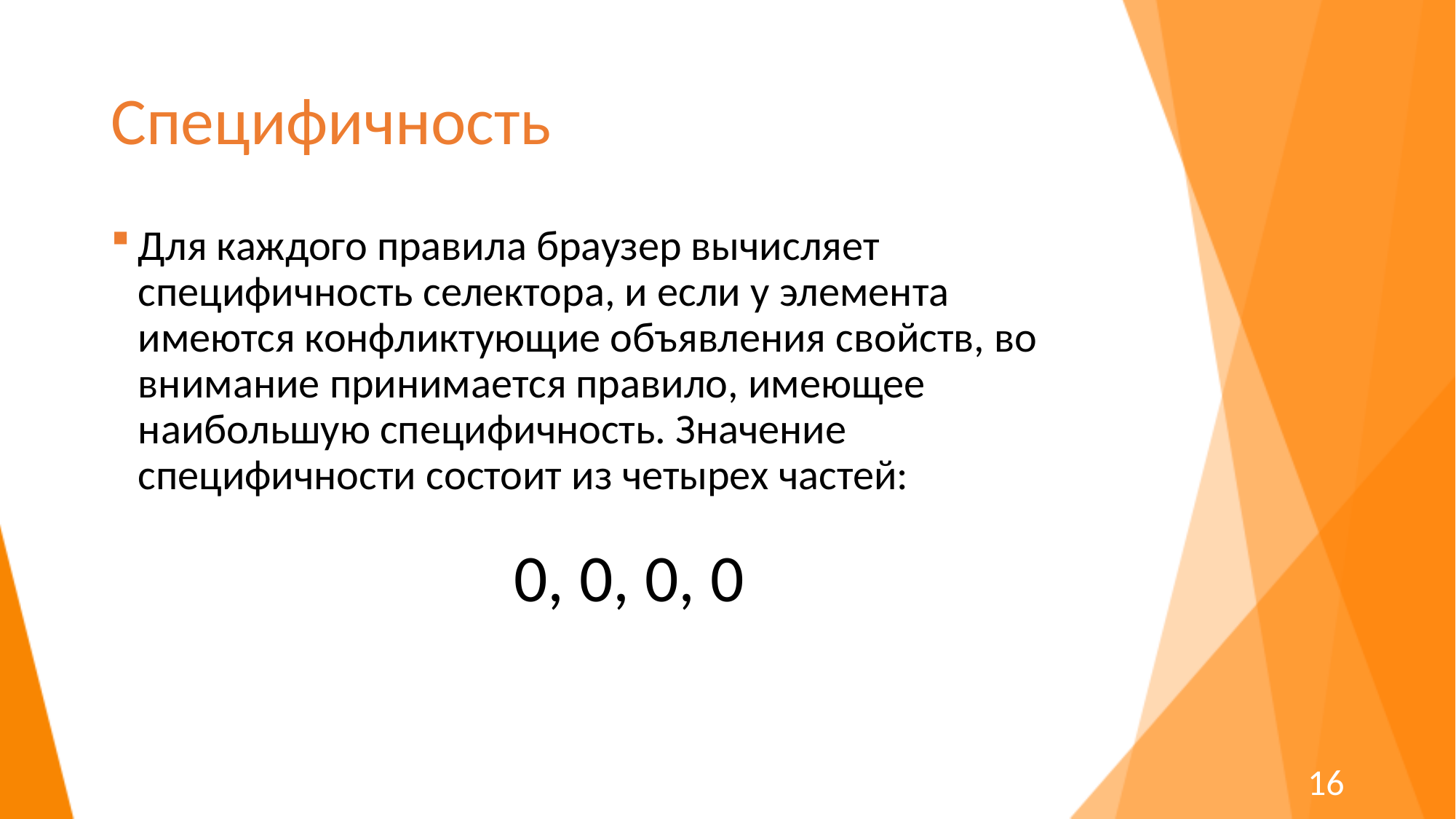

# Специфичность
Для каждого правила браузер вычисляет специфичность селектора, и если у элемента имеются конфликтующие объявления свойств, во внимание принимается правило, имеющее наибольшую специфичность. Значение специфичности состоит из четырех частей:
			     0, 0, 0, 0
16